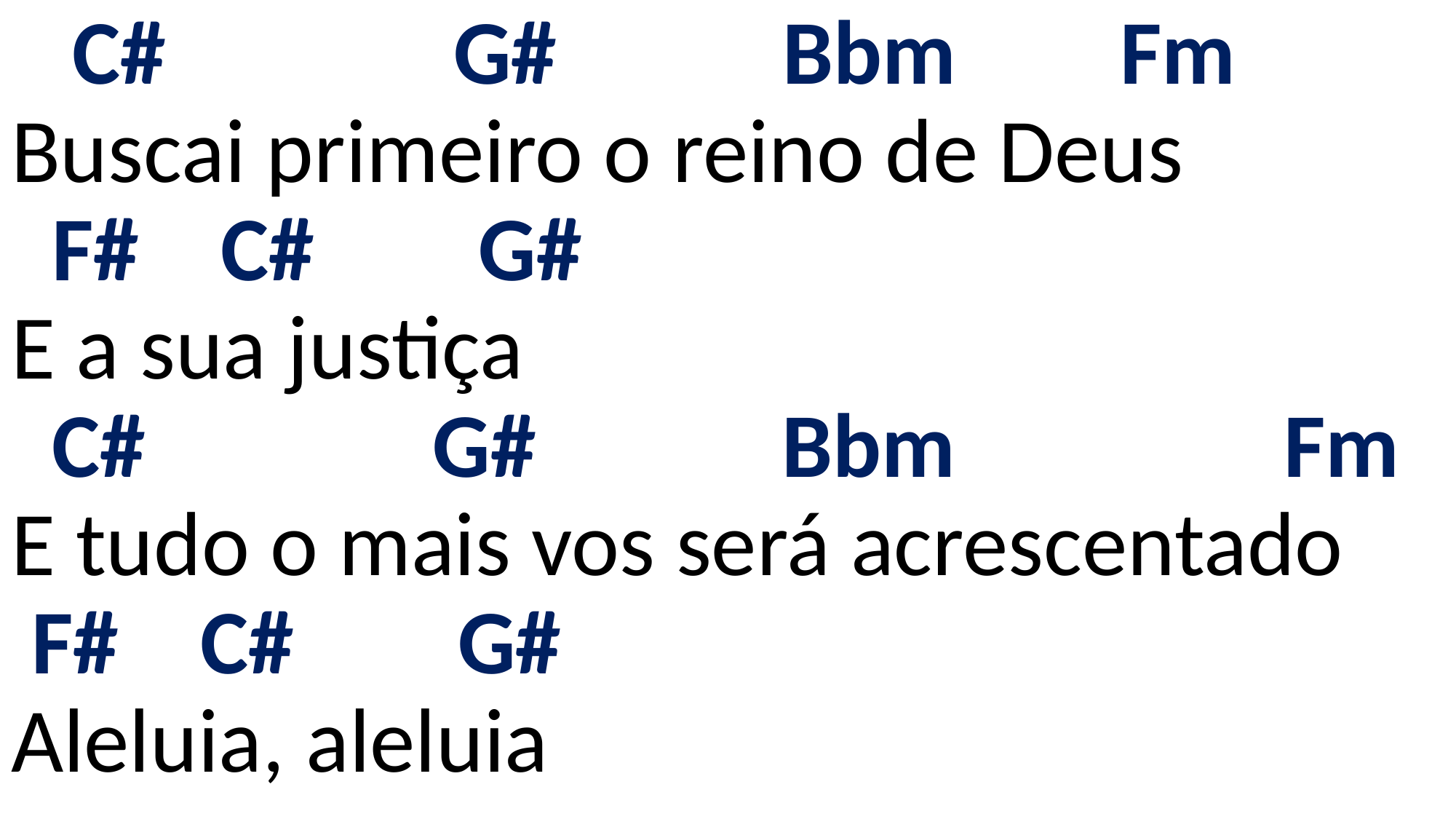

# C#              G#           Bbm        Fm Buscai primeiro o reino de Deus F#    C#        G# E a sua justiça C#              G#            Bbm                Fm E tudo o mais vos será acrescentado F#    C#        G# Aleluia, aleluia